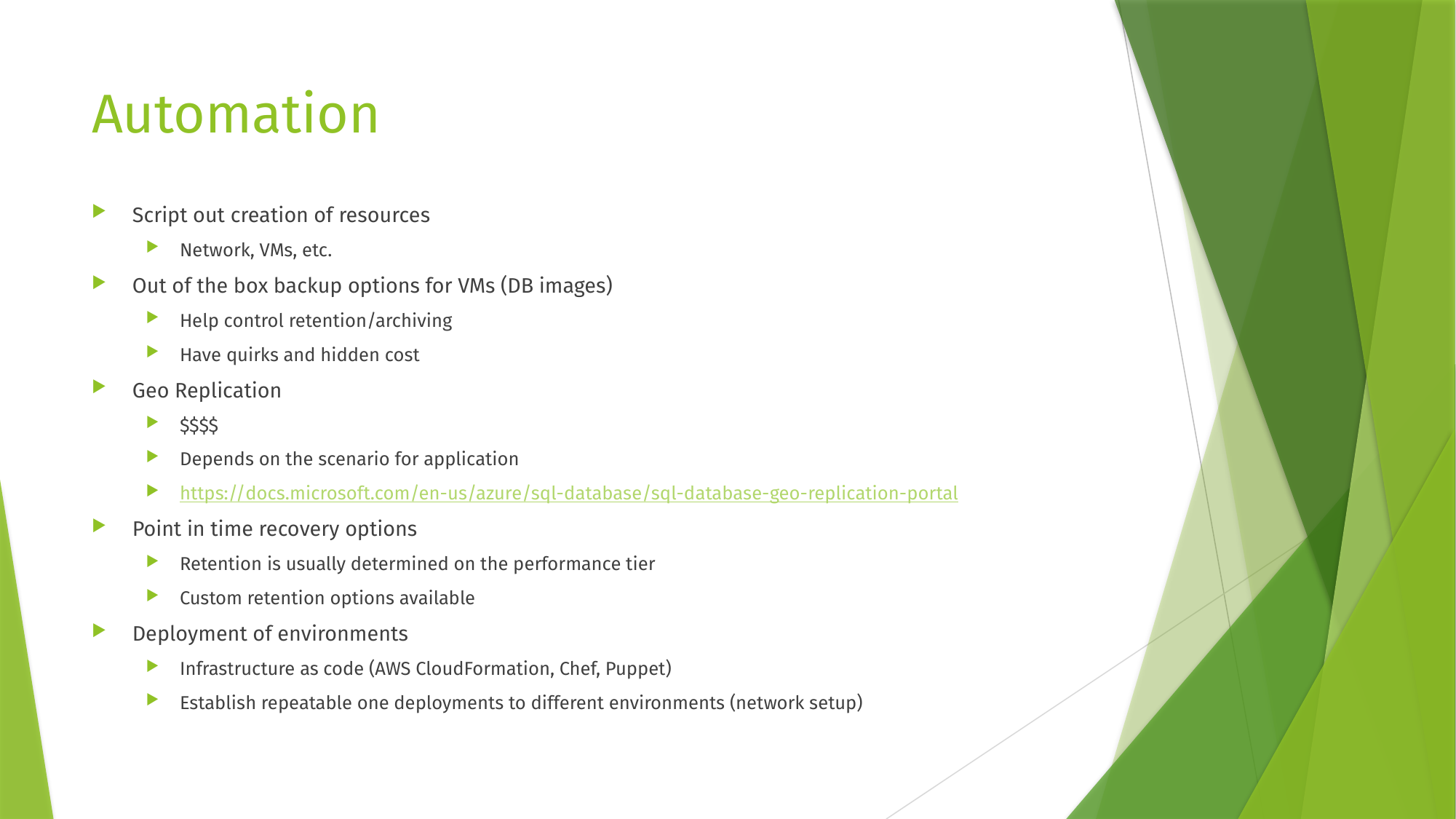

# Automation
Script out creation of resources
Network, VMs, etc.
Out of the box backup options for VMs (DB images)
Help control retention/archiving
Have quirks and hidden cost
Geo Replication
$$$$
Depends on the scenario for application
https://docs.microsoft.com/en-us/azure/sql-database/sql-database-geo-replication-portal
Point in time recovery options
Retention is usually determined on the performance tier
Custom retention options available
Deployment of environments
Infrastructure as code (AWS CloudFormation, Chef, Puppet)
Establish repeatable one deployments to different environments (network setup)